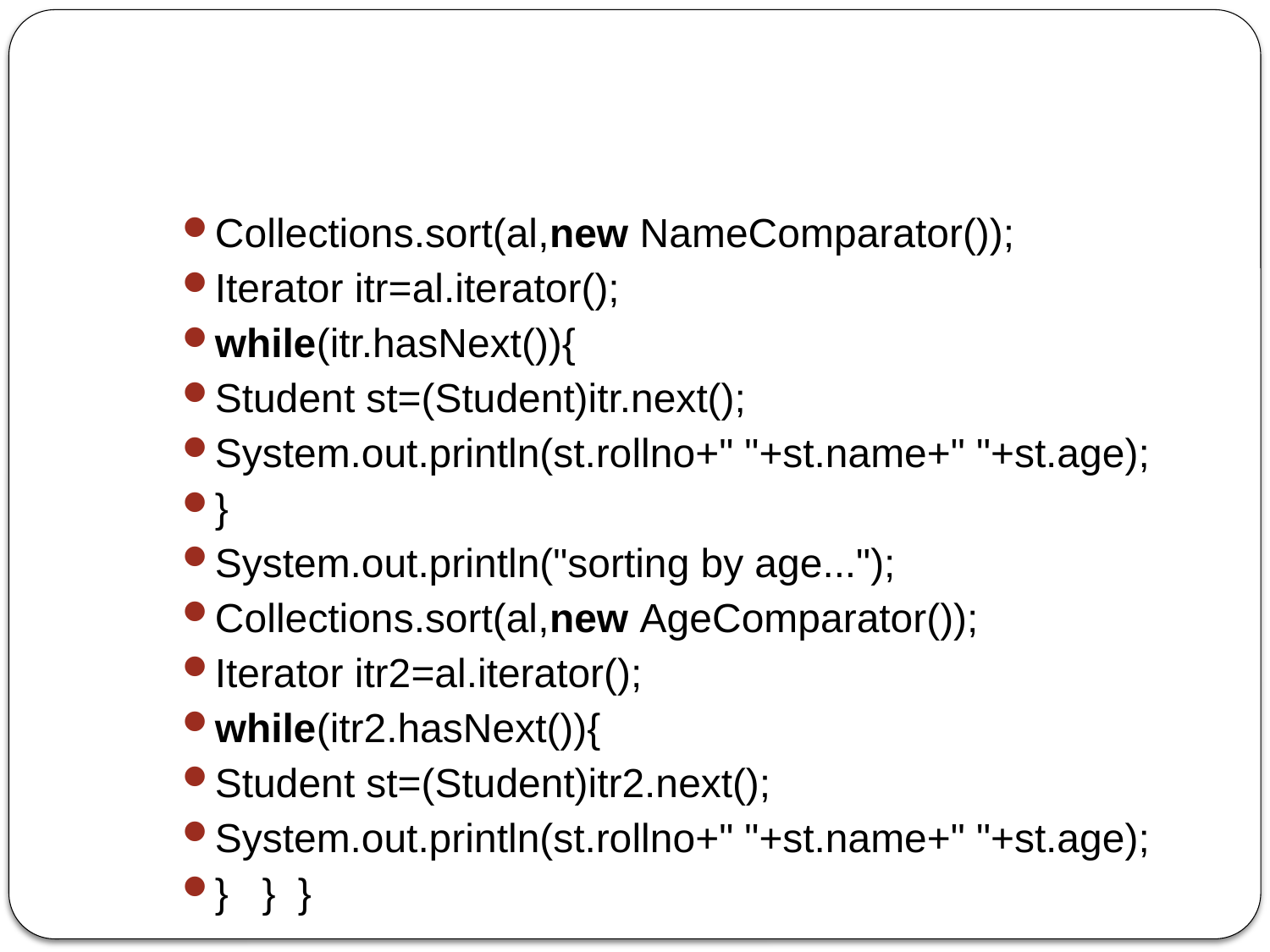

#
Collections.sort(al,new NameComparator());
Iterator itr=al.iterator();
while(itr.hasNext()){
Student st=(Student)itr.next();
System.out.println(st.rollno+" "+st.name+" "+st.age);
}
System.out.println("sorting by age...");
Collections.sort(al,new AgeComparator());
Iterator itr2=al.iterator();
while(itr2.hasNext()){
Student st=(Student)itr2.next();
System.out.println(st.rollno+" "+st.name+" "+st.age);
}   }  }